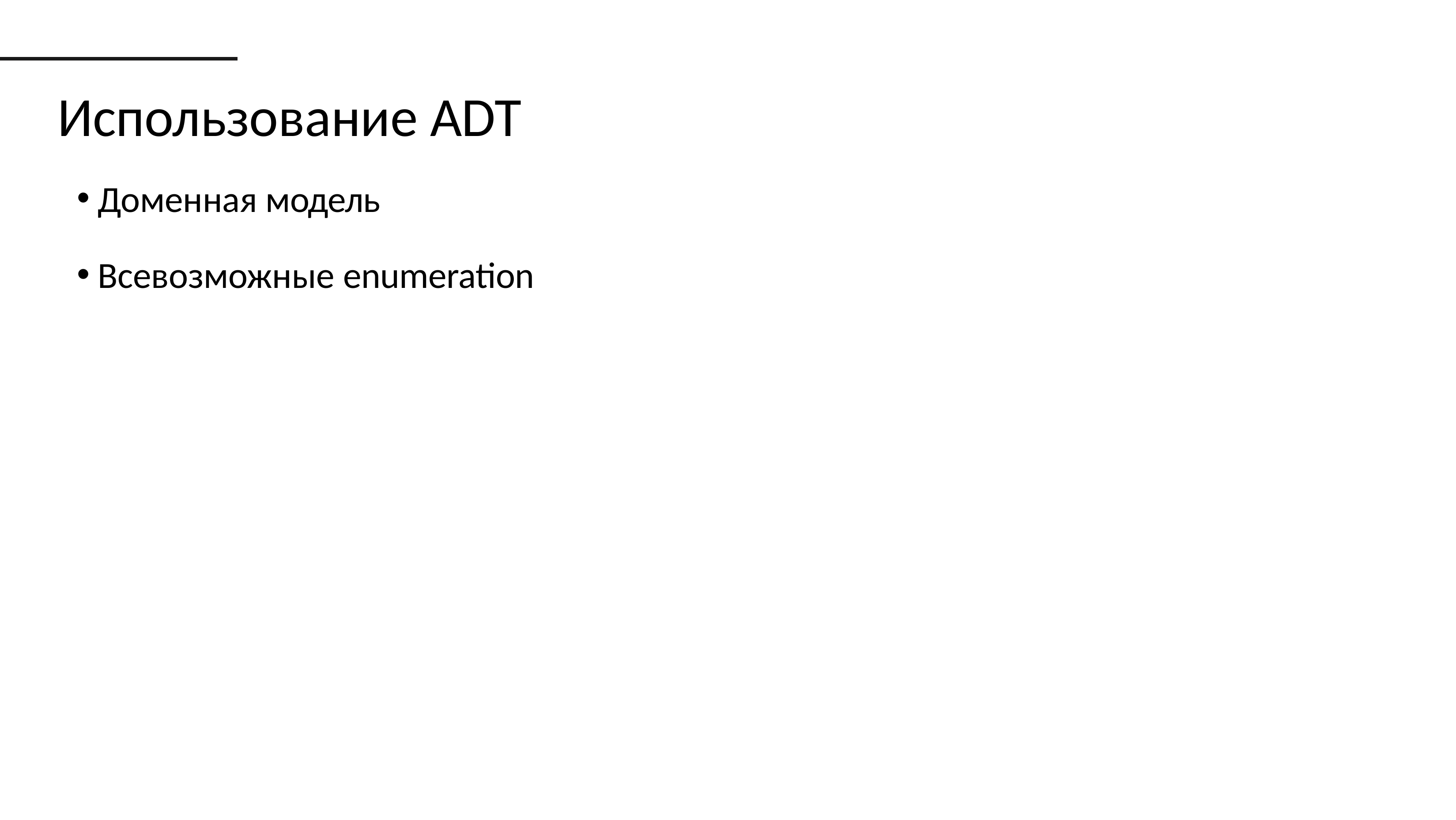

# Использование ADT
Доменная модель
Всевозможные enumeration